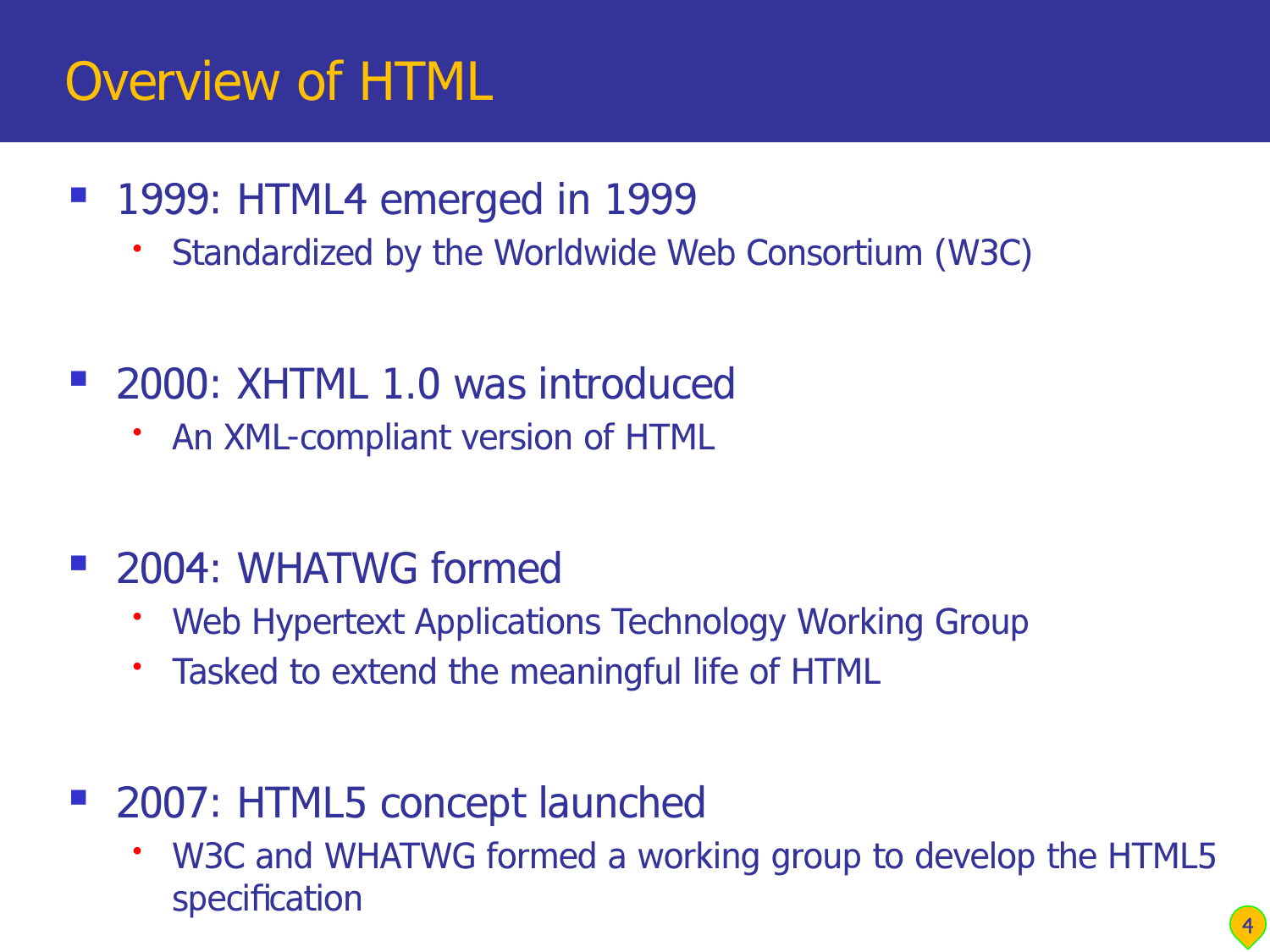

# Overview of HTML
1999: HTML4 emerged in 1999
Standardized by the Worldwide Web Consortium (W3C)

2000: XHTML 1.0 was introduced
An XML-compliant version of HTML

2004: WHATWG formed
Web Hypertext Applications Technology Working Group
Tasked to extend the meaningful life of HTML

2007: HTML5 concept launched
W3C and WHATWG formed a working group to develop the HTML5 specification
4